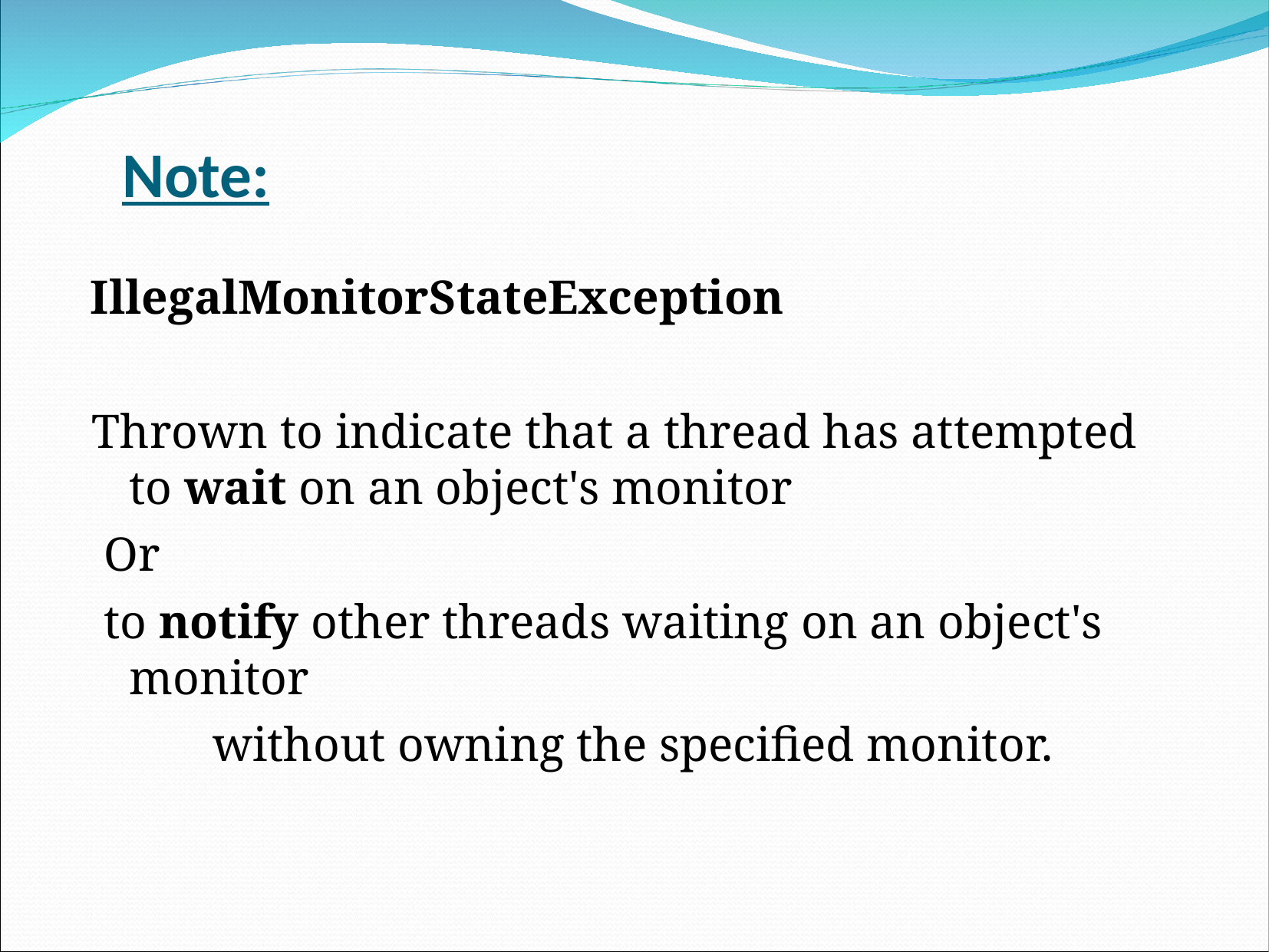

Note:

IllegalMonitorStateException

Thrown to indicate that a thread has attempted to wait on an object's monitor
 Or
 to notify other threads waiting on an object's monitor
          without owning the specified monitor.